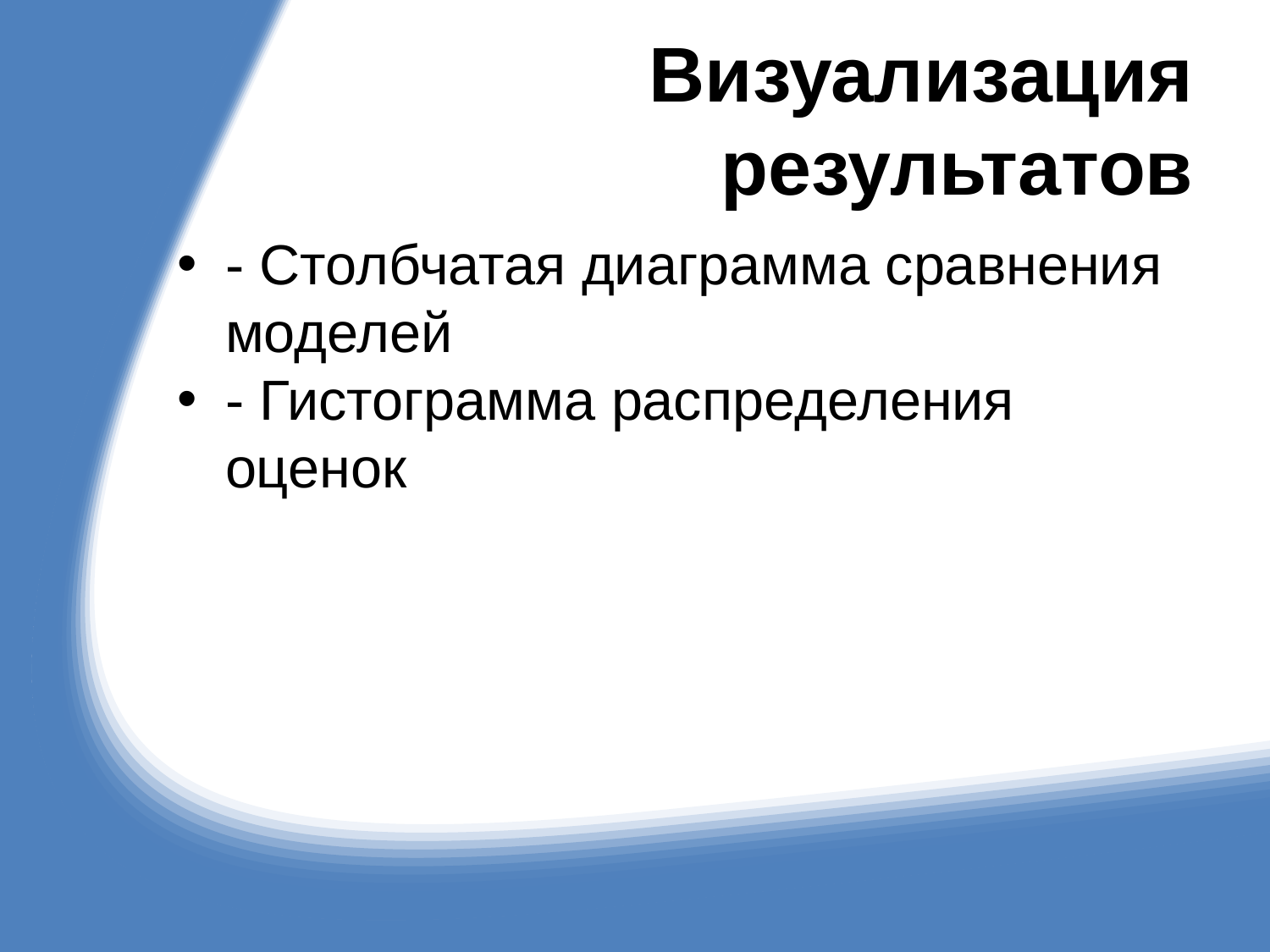

# Визуализация результатов
- Столбчатая диаграмма сравнения моделей
- Гистограмма распределения оценок